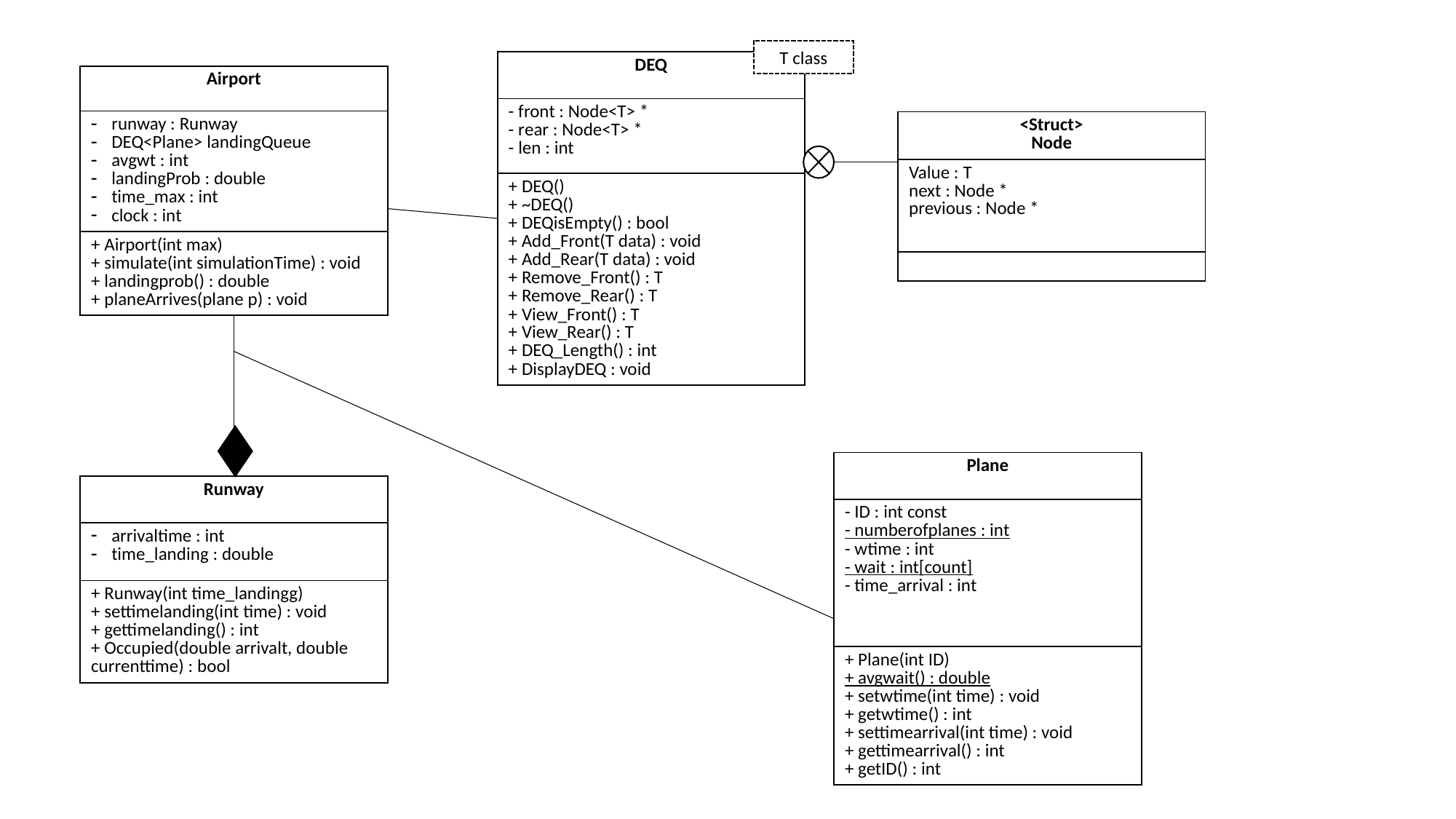

T class
| DEQ |
| --- |
| - front : Node<T> \* - rear : Node<T> \* - len : int |
| + DEQ() + ~DEQ() + DEQisEmpty() : bool + Add\_Front(T data) : void + Add\_Rear(T data) : void + Remove\_Front() : T + Remove\_Rear() : T + View\_Front() : T + View\_Rear() : T + DEQ\_Length() : int + DisplayDEQ : void |
| Airport |
| --- |
| runway : Runway DEQ<Plane> landingQueue avgwt : int landingProb : double time\_max : int clock : int |
| + Airport(int max) + simulate(int simulationTime) : void + landingprob() : double + planeArrives(plane p) : void |
| <Struct> Node |
| --- |
| Value : T next : Node \* previous : Node \* |
|  |

| Plane |
| --- |
| - ID : int const - numberofplanes : int - wtime : int - wait : int[count] - time\_arrival : int |
| + Plane(int ID) + avgwait() : double + setwtime(int time) : void + getwtime() : int + settimearrival(int time) : void + gettimearrival() : int + getID() : int |
| Runway |
| --- |
| arrivaltime : int time\_landing : double |
| + Runway(int time\_landingg) + settimelanding(int time) : void + gettimelanding() : int + Occupied(double arrivalt, double currenttime) : bool |